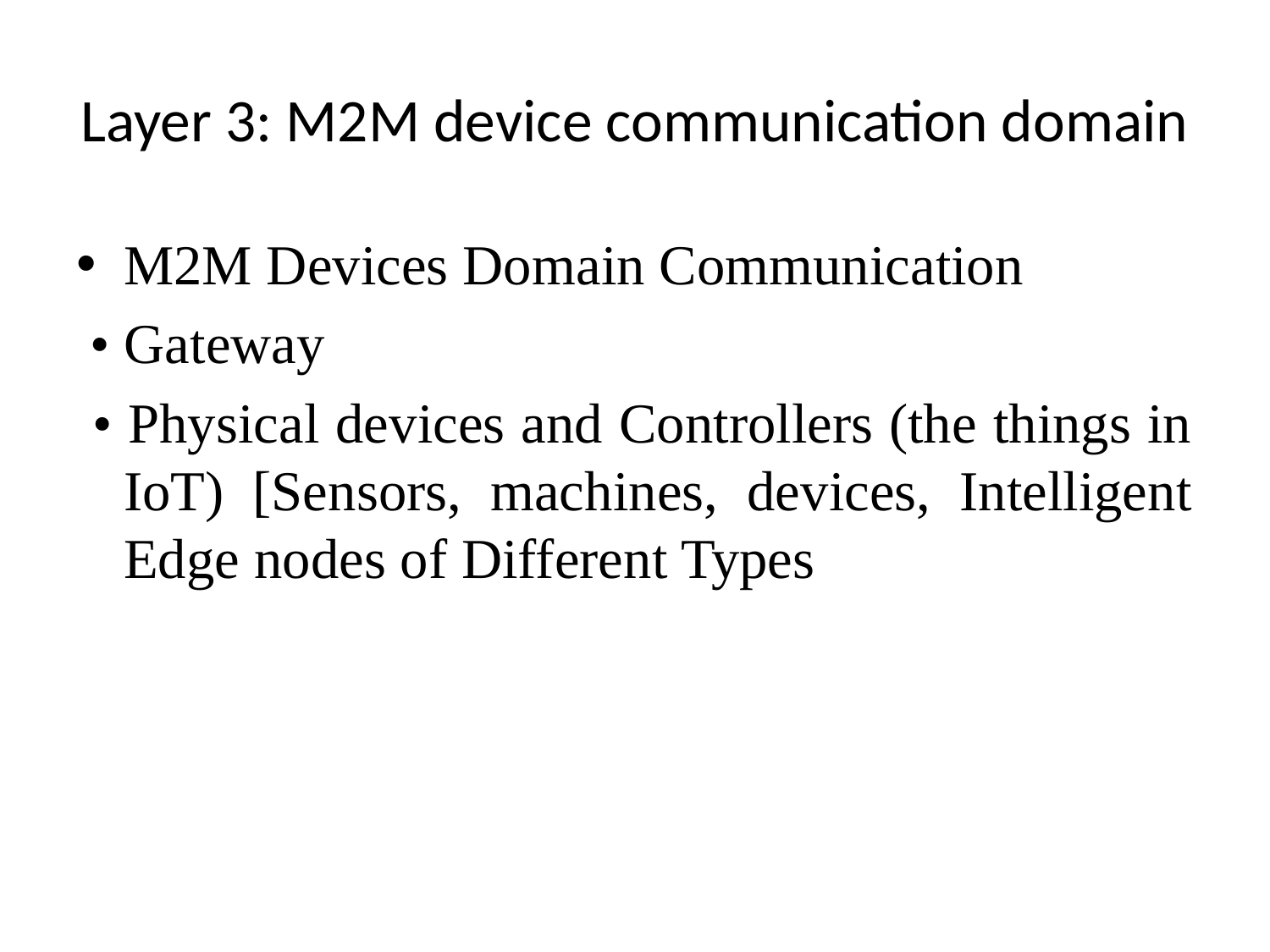

# Layer 3: M2M device communication domain
M2M Devices Domain Communication
 • Gateway
 • Physical devices and Controllers (the things in IoT) [Sensors, machines, devices, Intelligent Edge nodes of Different Types